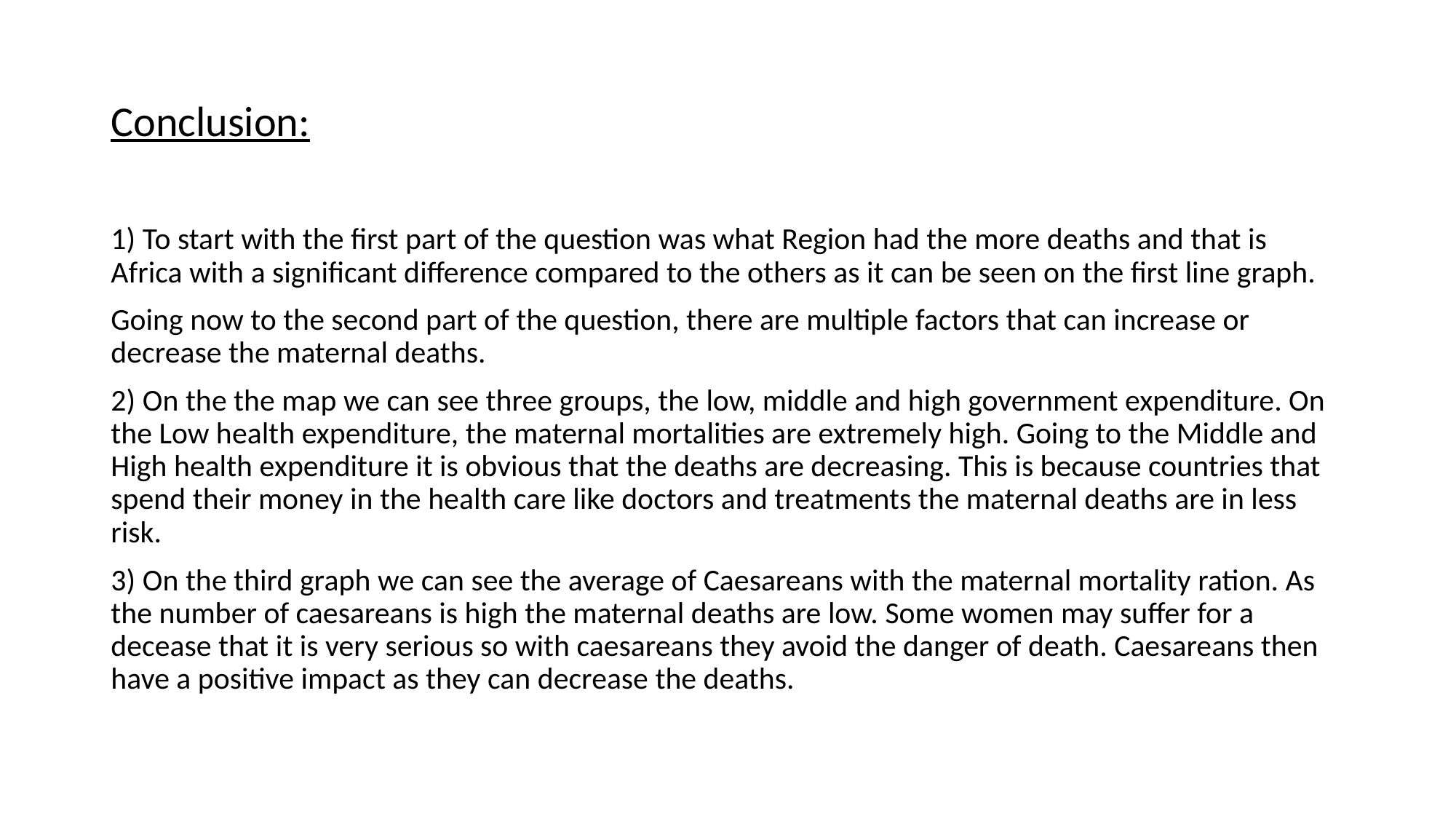

# Conclusion:
1) To start with the first part of the question was what Region had the more deaths and that is Africa with a significant difference compared to the others as it can be seen on the first line graph.
Going now to the second part of the question, there are multiple factors that can increase or decrease the maternal deaths.
2) On the the map we can see three groups, the low, middle and high government expenditure. On the Low health expenditure, the maternal mortalities are extremely high. Going to the Middle and High health expenditure it is obvious that the deaths are decreasing. This is because countries that spend their money in the health care like doctors and treatments the maternal deaths are in less risk.
3) On the third graph we can see the average of Caesareans with the maternal mortality ration. As the number of caesareans is high the maternal deaths are low. Some women may suffer for a decease that it is very serious so with caesareans they avoid the danger of death. Caesareans then have a positive impact as they can decrease the deaths.